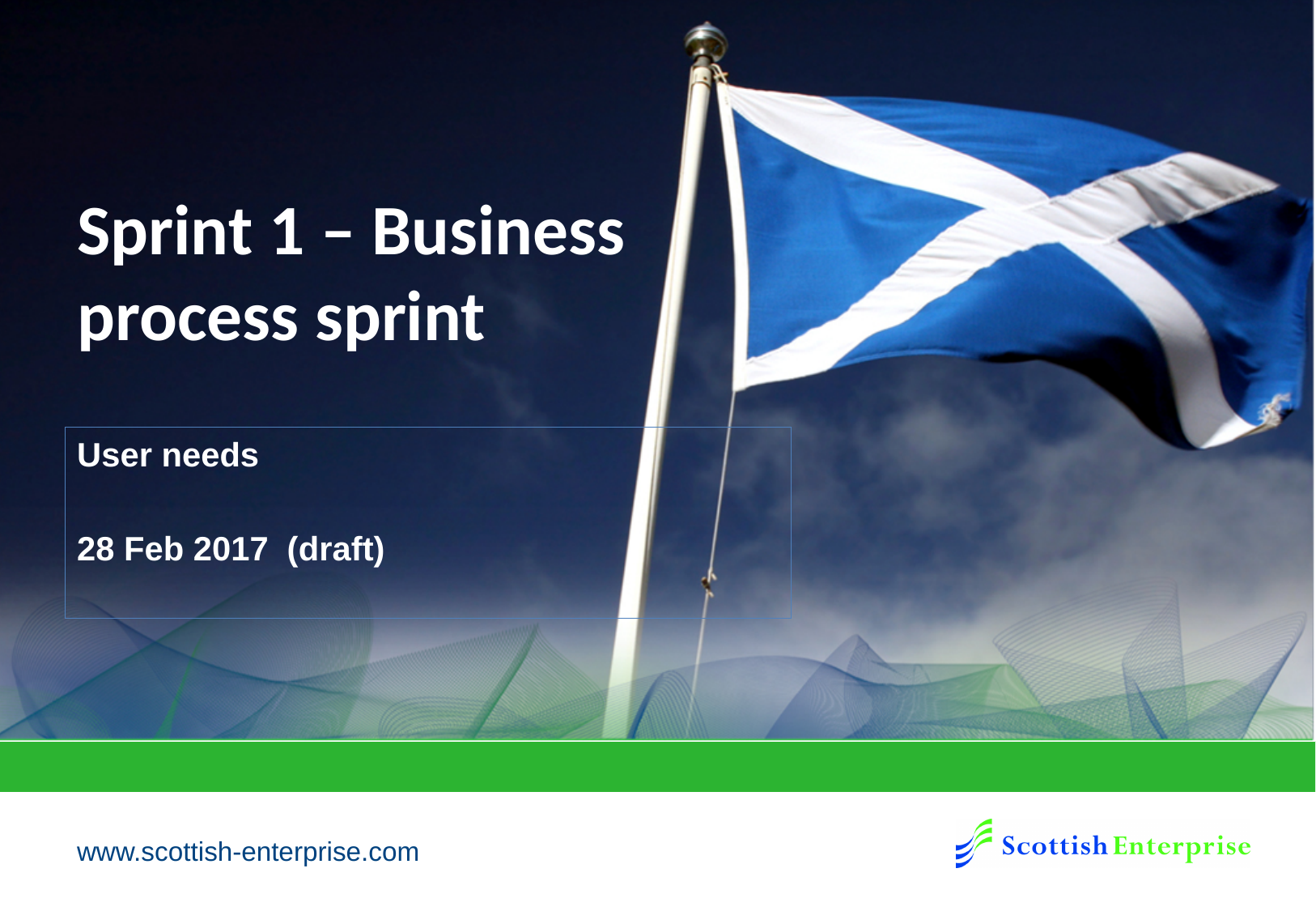

Sprint 1 – Business process sprint
User needs

28 Feb 2017  (draft)